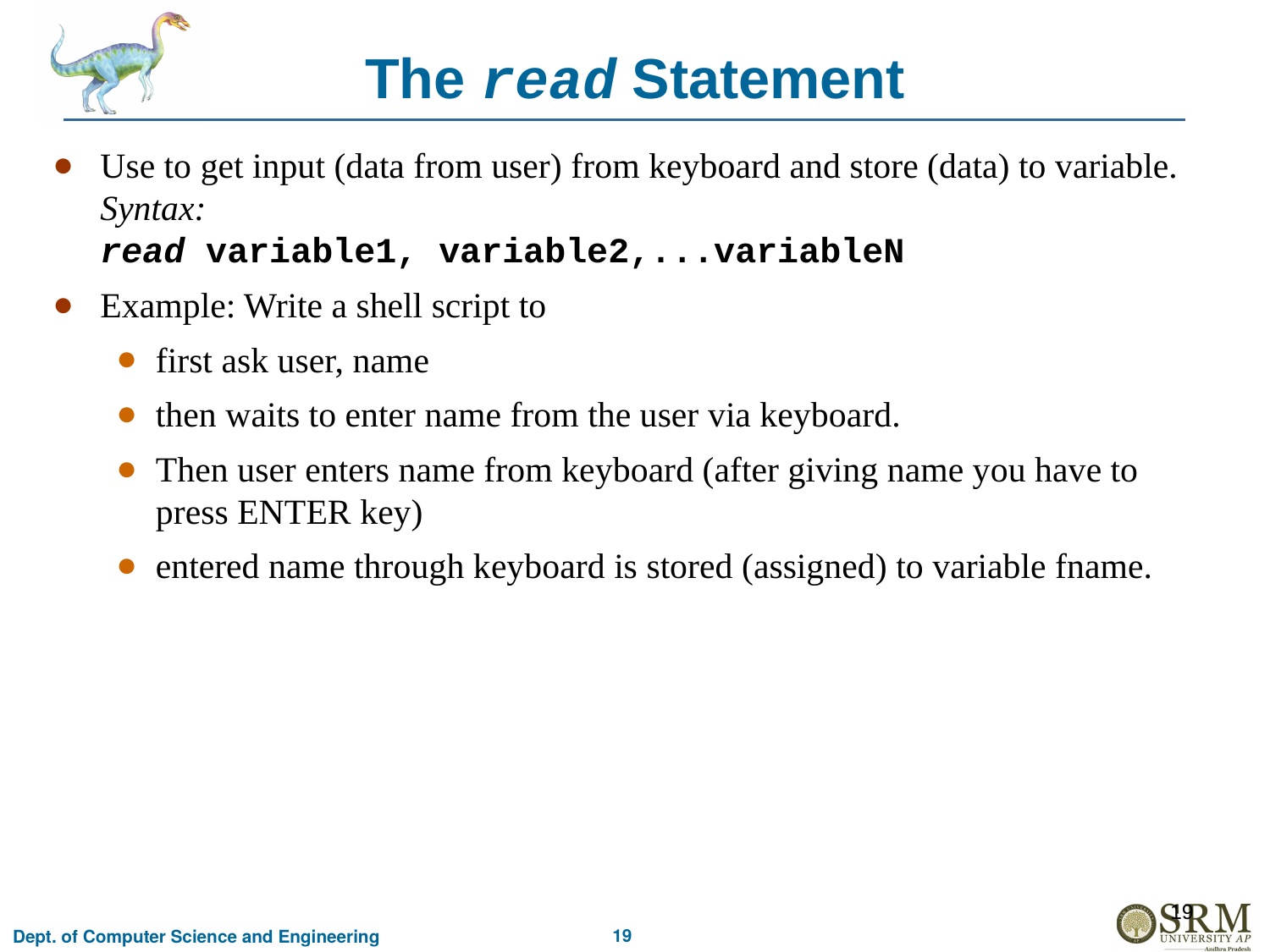

# The read Statement
Use to get input (data from user) from keyboard and store (data) to variable.
Syntax:
read variable1, variable2,...variableN
Example: Write a shell script to
first ask user, name
then waits to enter name from the user via keyboard.
Then user enters name from keyboard (after giving name you have to press ENTER key)
entered name through keyboard is stored (assigned) to variable fname.
19